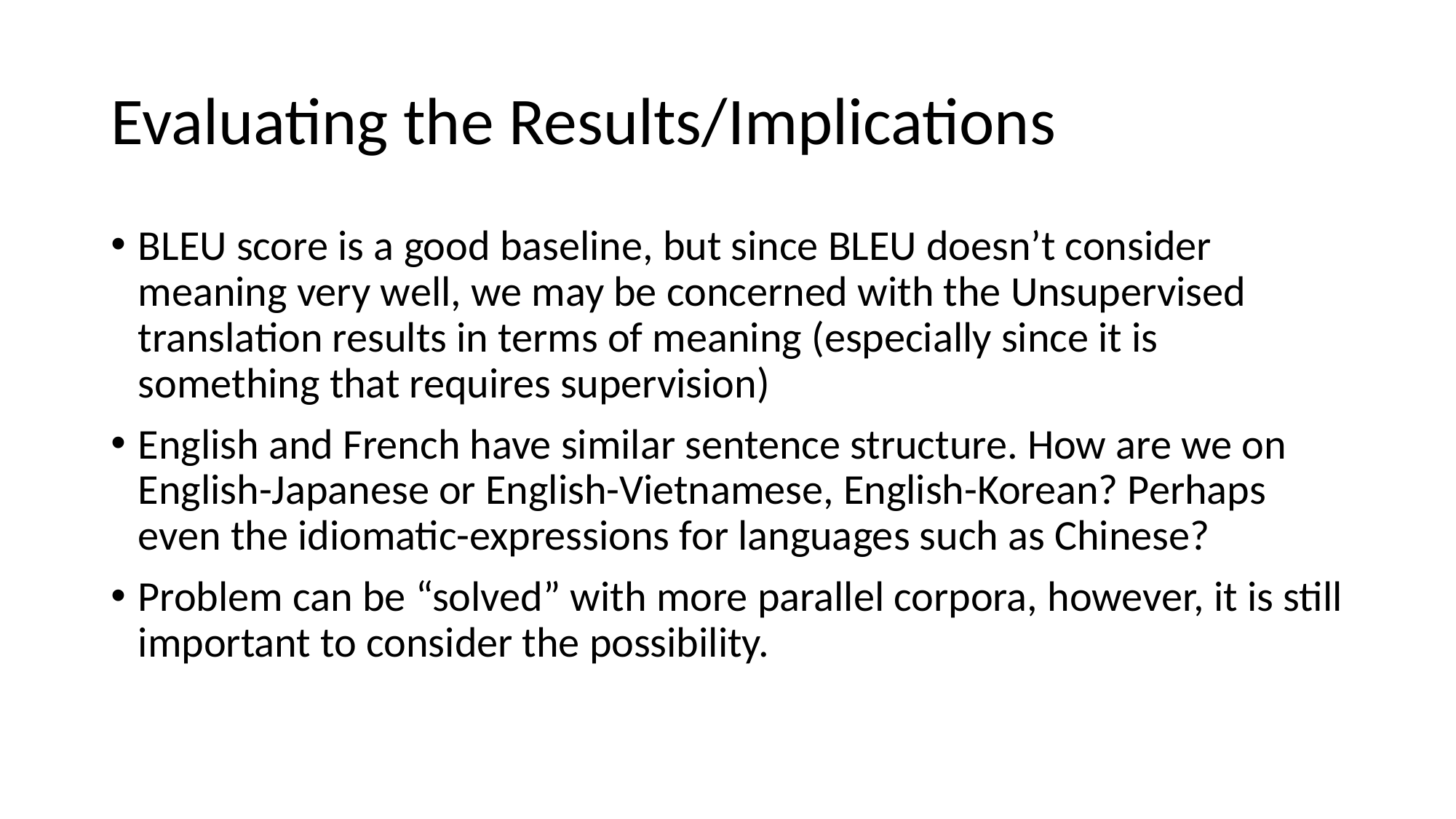

# Evaluating the Results/Implications
BLEU score is a good baseline, but since BLEU doesn’t consider meaning very well, we may be concerned with the Unsupervised translation results in terms of meaning (especially since it is something that requires supervision)
English and French have similar sentence structure. How are we on English-Japanese or English-Vietnamese, English-Korean? Perhaps even the idiomatic-expressions for languages such as Chinese?
Problem can be “solved” with more parallel corpora, however, it is still important to consider the possibility.